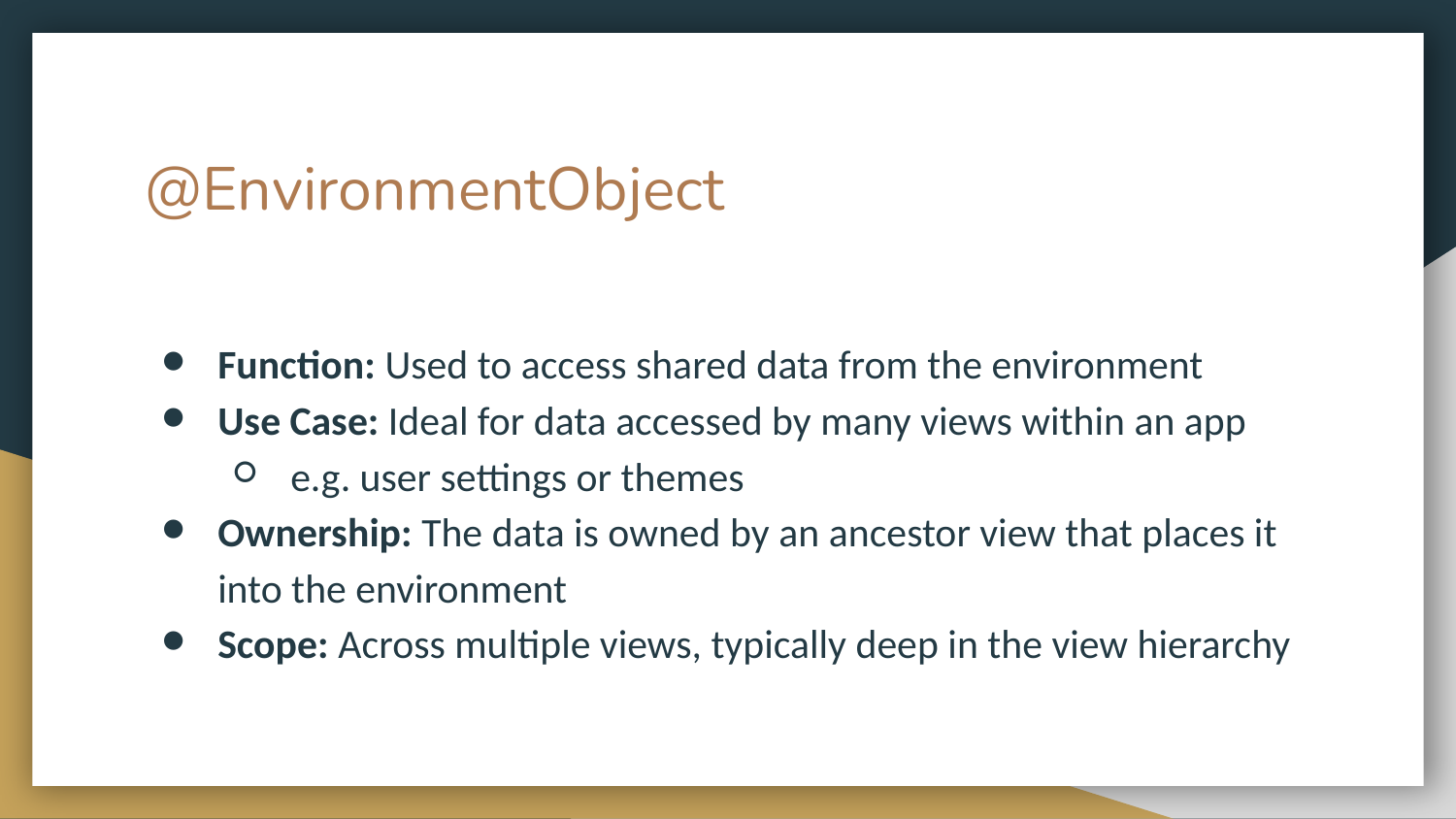

# @EnvironmentObject
Function: Used to access shared data from the environment
Use Case: Ideal for data accessed by many views within an app
e.g. user settings or themes
Ownership: The data is owned by an ancestor view that places it into the environment
Scope: Across multiple views, typically deep in the view hierarchy